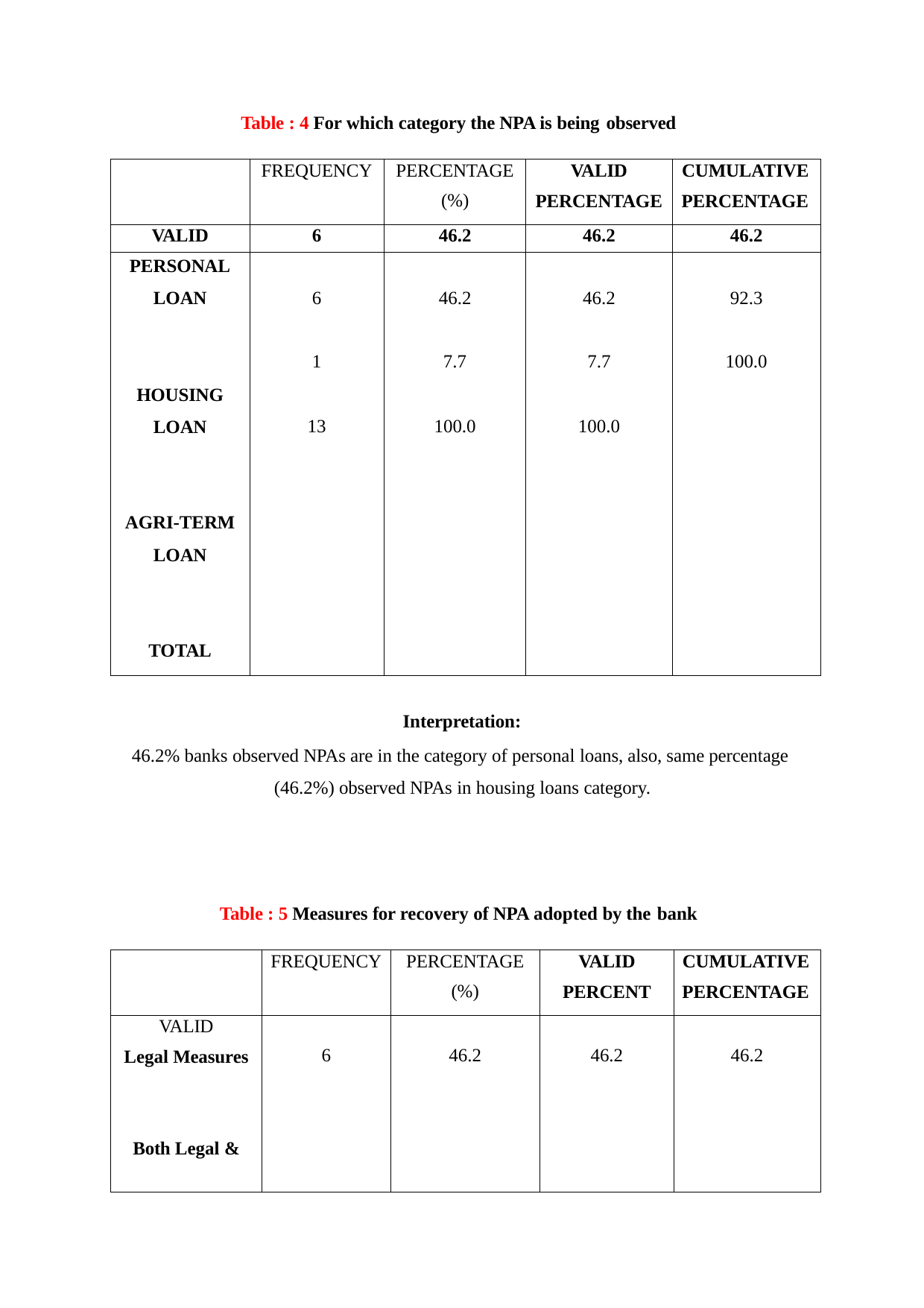

Table : 4 For which category the NPA is being observed
|  | FREQUENCY | PERCENTAGE (%) | VALID PERCENTAGE | CUMULATIVE PERCENTAGE |
| --- | --- | --- | --- | --- |
| VALID | 6 | 46.2 | 46.2 | 46.2 |
| PERSONAL |  |  |  |  |
| LOAN | 6 | 46.2 | 46.2 | 92.3 |
|  | 1 | 7.7 | 7.7 | 100.0 |
| HOUSING |  |  |  |  |
| LOAN | 13 | 100.0 | 100.0 |  |
| AGRI-TERM |  |  |  |  |
| LOAN |  |  |  |  |
| TOTAL |  |  |  |  |
Interpretation:
46.2% banks observed NPAs are in the category of personal loans, also, same percentage  (46.2%) observed NPAs in housing loans category.
Table : 5 Measures for recovery of NPA adopted by the bank
|  | FREQUENCY | PERCENTAGE (%) | VALID PERCENT | CUMULATIVE PERCENTAGE |
| --- | --- | --- | --- | --- |
| VALID Legal Measures Both Legal & | 6 | 46.2 | 46.2 | 46.2 |